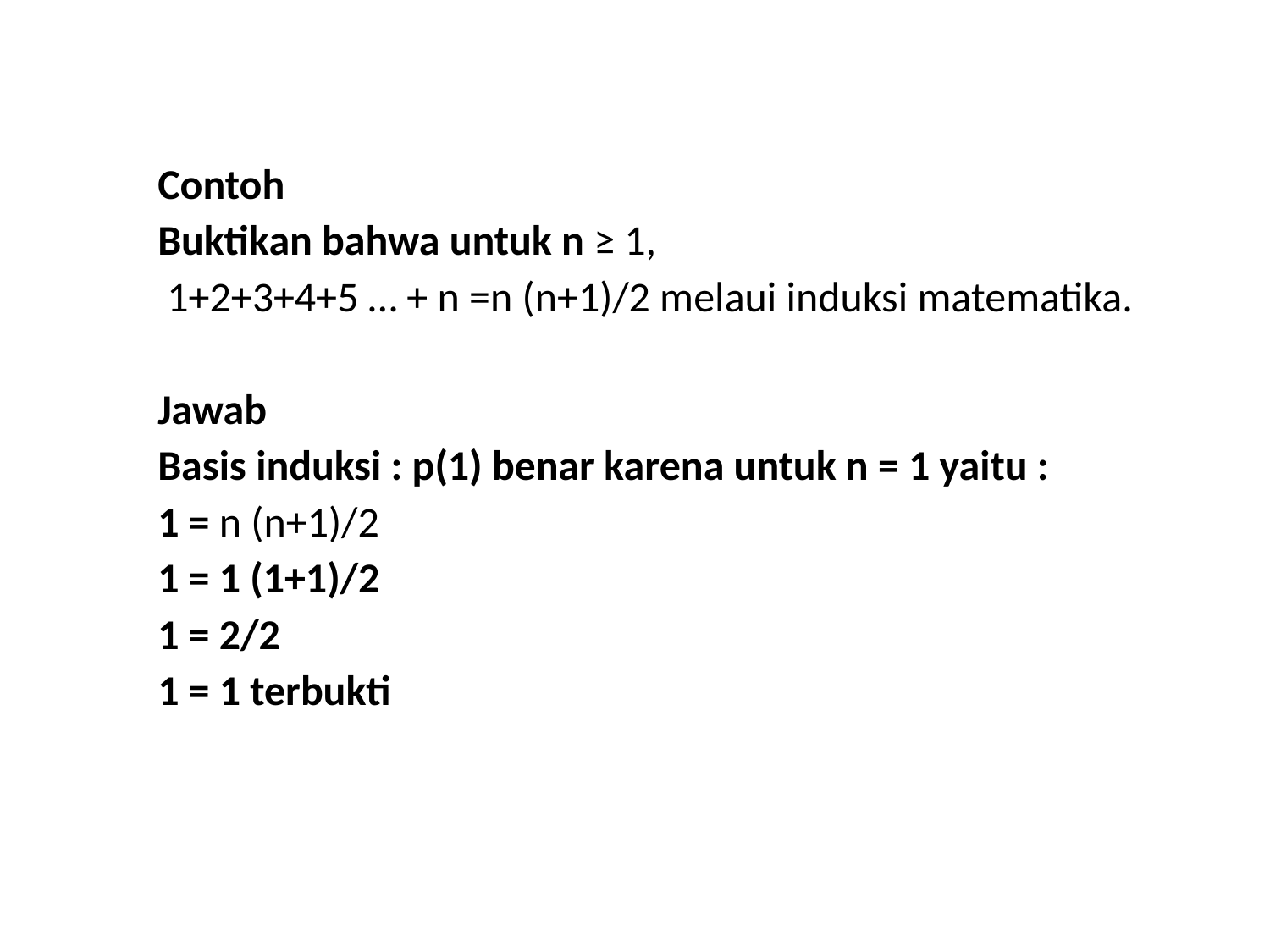

Contoh
Buktikan bahwa untuk n ≥ 1,
 1+2+3+4+5 … + n =n (n+1)/2 melaui induksi matematika.

Jawab
Basis induksi : p(1) benar karena untuk n = 1 yaitu :
1 = n (n+1)/2
1 = 1 (1+1)/2
1 = 2/2
1 = 1 terbukti